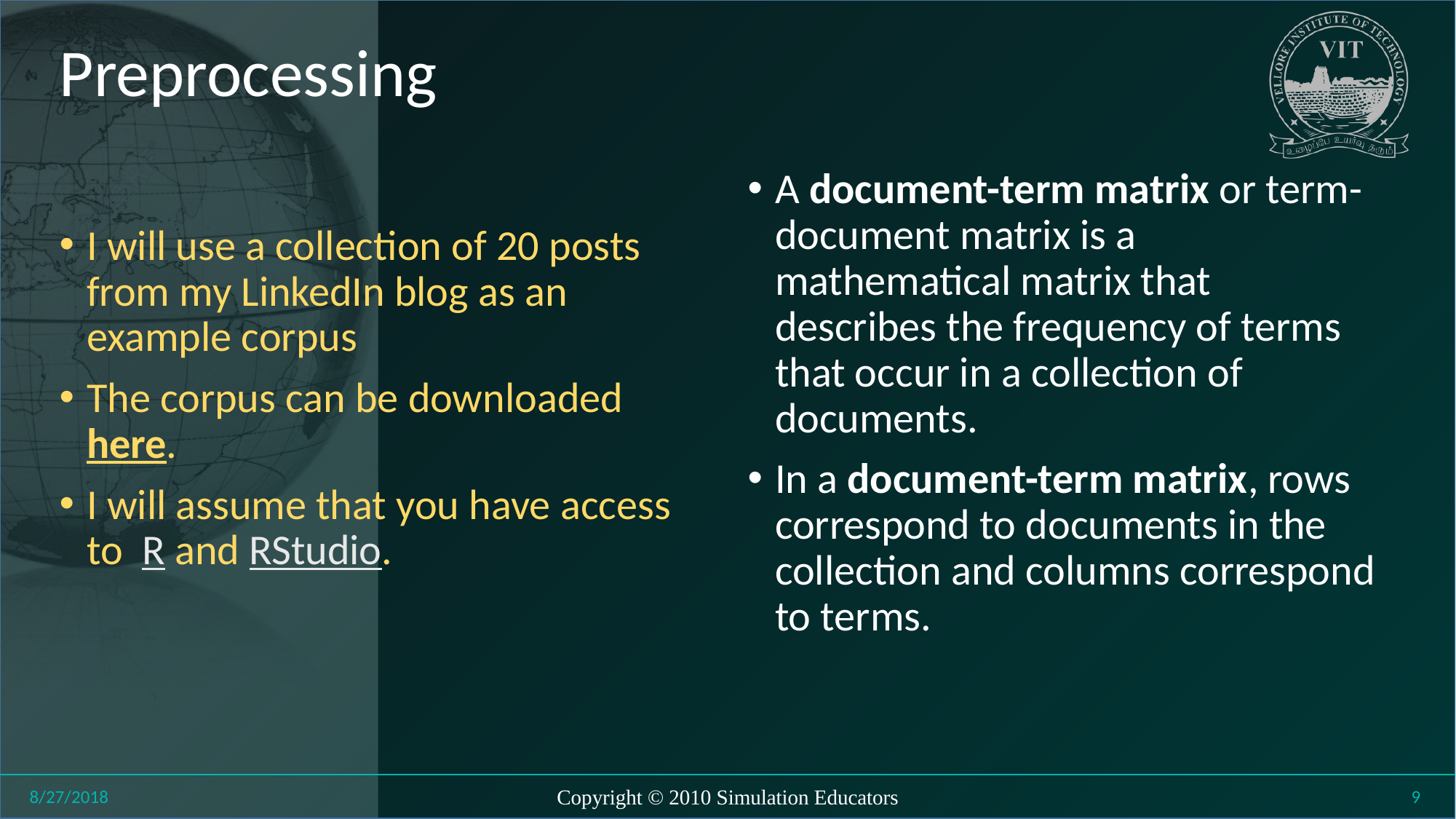

# Preprocessing
A document-term matrix or term-document matrix is a mathematical matrix that describes the frequency of terms that occur in a collection of documents.
In a document-term matrix, rows correspond to documents in the collection and columns correspond to terms.

I will use a collection of 20 posts from my LinkedIn blog as an example corpus
The corpus can be downloaded here.
I will assume that you have access to  R and RStudio.
8/27/2018
Copyright © 2010 Simulation Educators
9